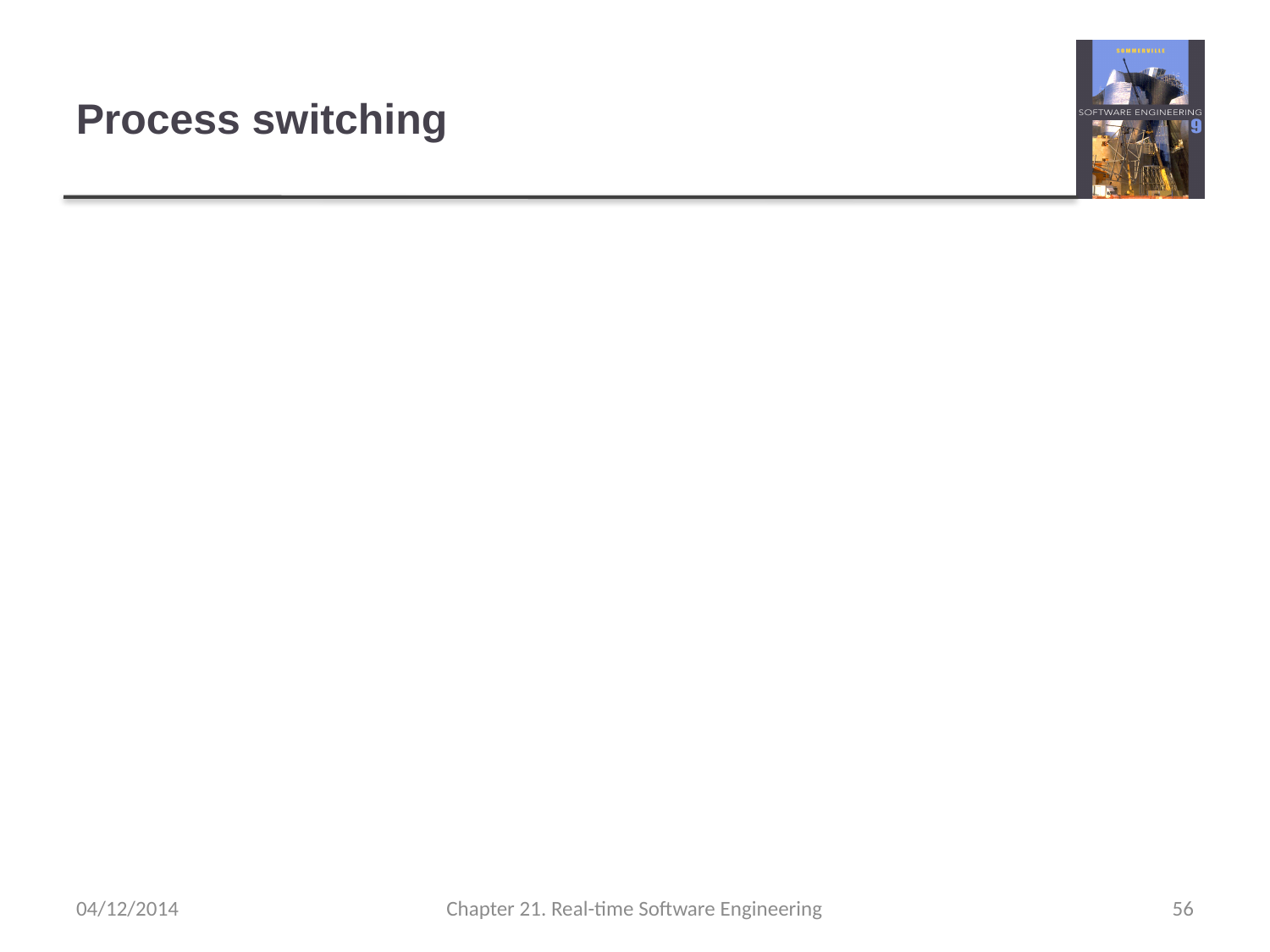

# Process switching
The scheduler chooses the next process to be executed by the processor. This depends on a scheduling strategy which may take the process priority into account.
The resource manager allocates memory and a processor for the process to be executed.
The dispatcher takes the process from ready list, loads it onto a processor and starts execution.
04/12/2014
Chapter 21. Real-time Software Engineering
56